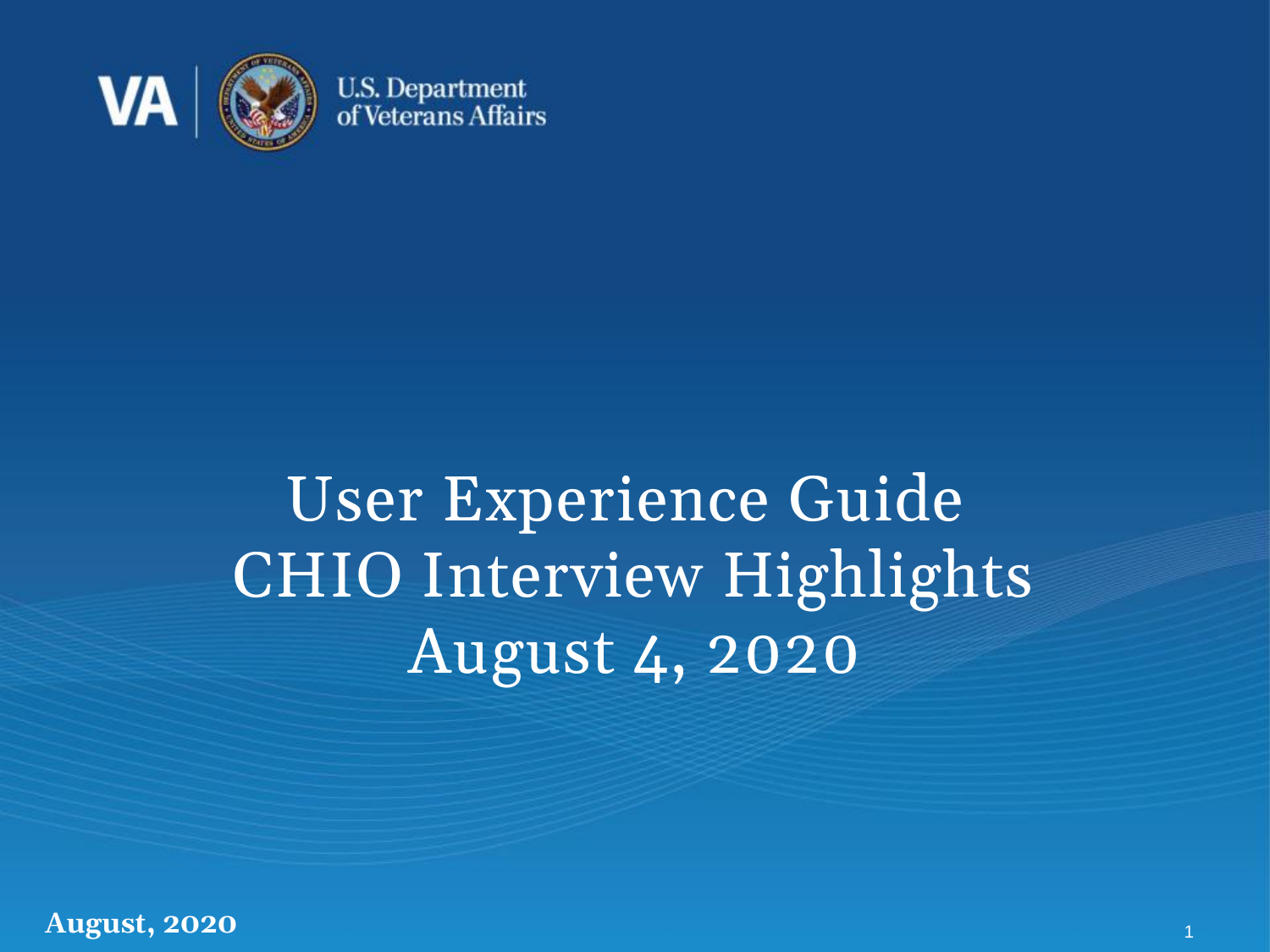

# User Experience Guide CHIO Interview Highlights August 4, 2020
August, 2020
1